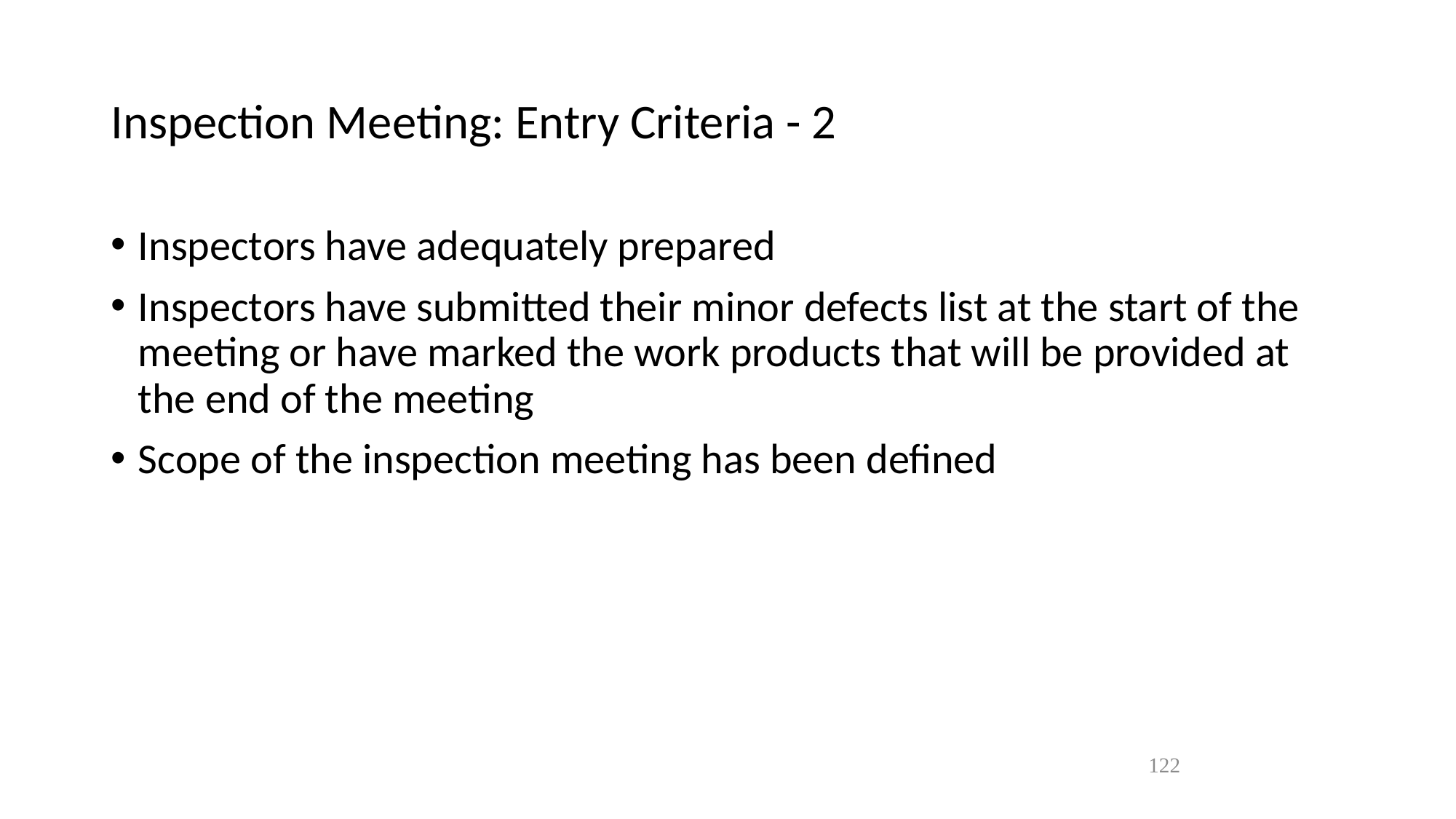

Inspection Meeting: Entry Criteria - 2
Inspectors have adequately prepared
Inspectors have submitted their minor defects list at the start of the meeting or have marked the work products that will be provided at the end of the meeting
Scope of the inspection meeting has been defined
122